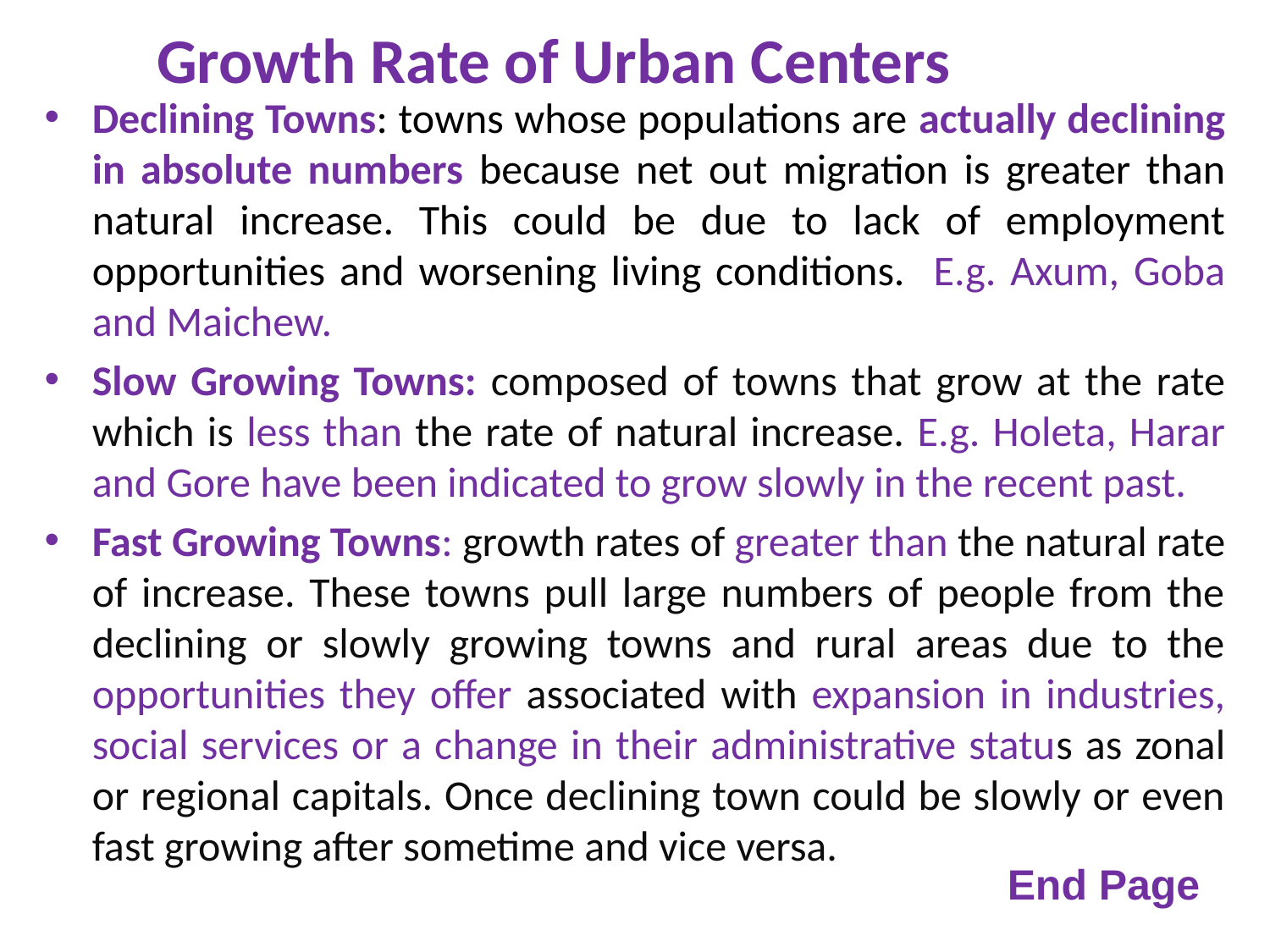

# Growth Rate of Urban Centers
Declining Towns: towns whose populations are actually declining in absolute numbers because net out migration is greater than natural increase. This could be due to lack of employment opportunities and worsening living conditions.  E.g. Axum, Goba and Maichew.
Slow Growing Towns: composed of towns that grow at the rate which is less than the rate of natural increase. E.g. Holeta, Harar and Gore have been indicated to grow slowly in the recent past.
Fast Growing Towns: growth rates of greater than the natural rate of increase. These towns pull large numbers of people from the declining or slowly growing towns and rural areas due to the opportunities they offer associated with expansion in industries, social services or a change in their administrative status as zonal or regional capitals. Once declining town could be slowly or even fast growing after sometime and vice versa.
End Page